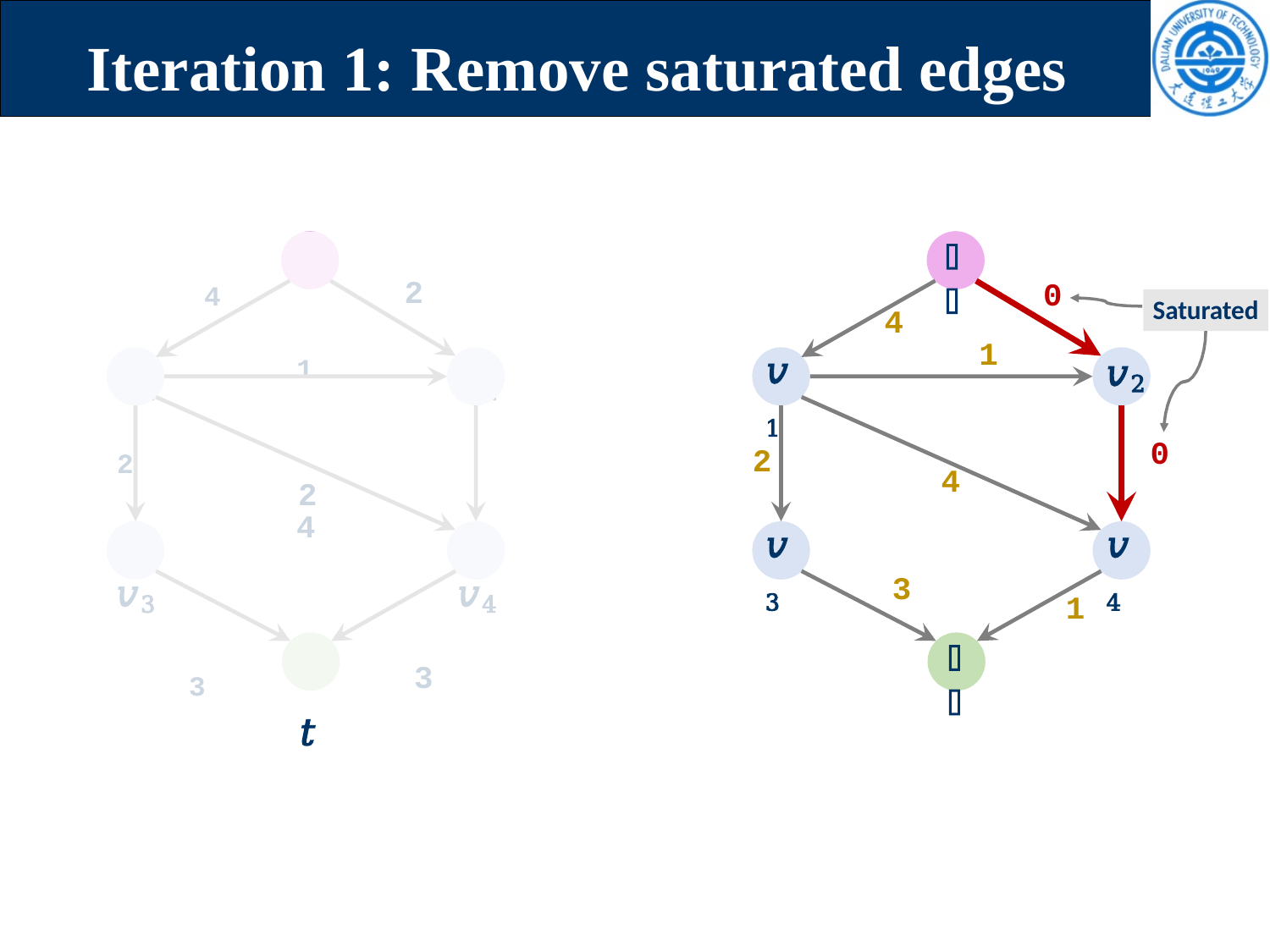

# Iteration 1: Remove saturated edges
𝑠

𝑠
4	2
𝑣1	1	𝑣2
2	2
4
𝑣3	𝑣4
3	3
𝑡
0
Saturated
𝑣2

4
1
𝑣1

0
2
4
𝑣3
𝑣4

3

1
𝑡